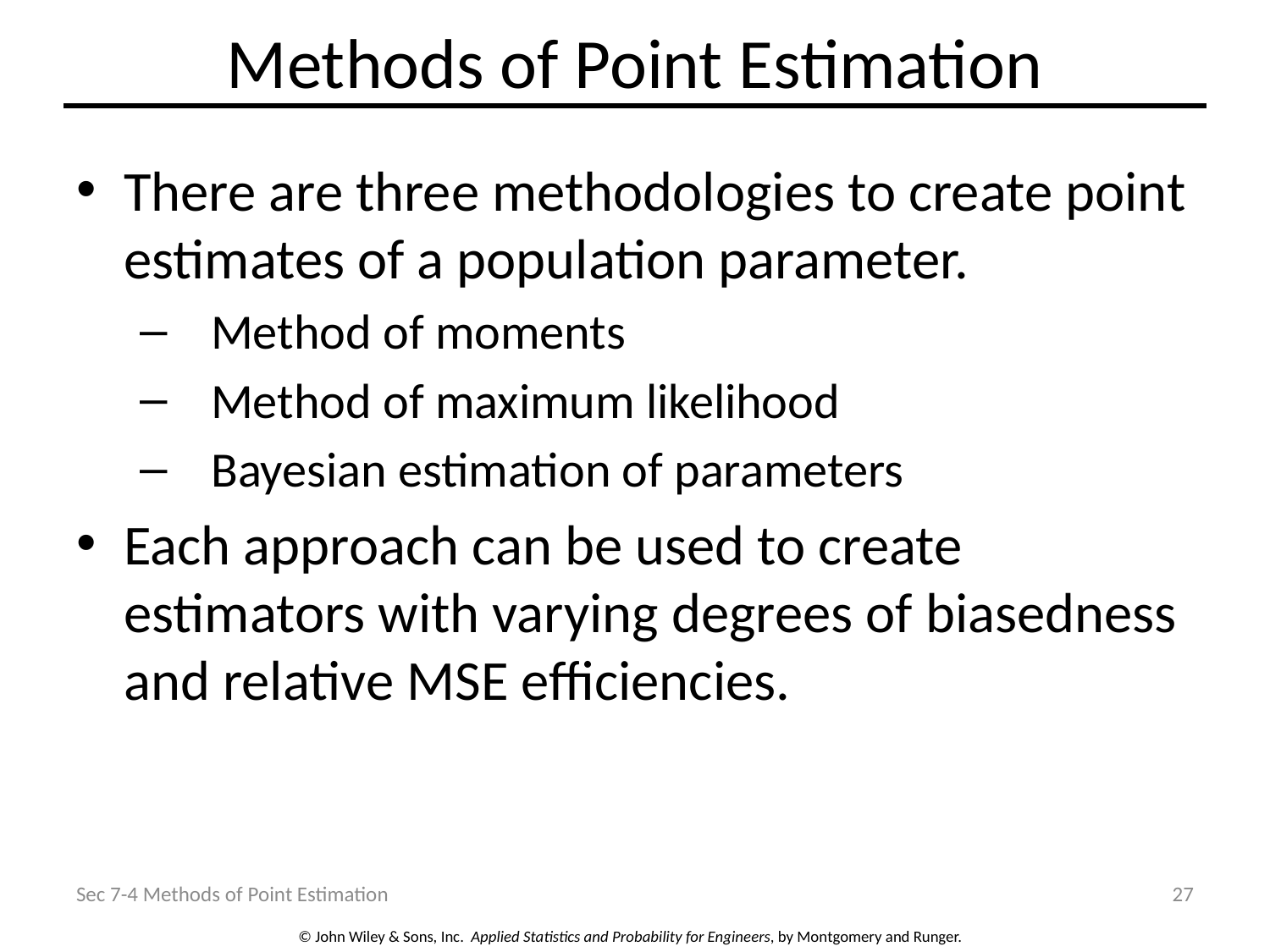

# Methods of Point Estimation
There are three methodologies to create point estimates of a population parameter.
Method of moments
Method of maximum likelihood
Bayesian estimation of parameters
Each approach can be used to create estimators with varying degrees of biasedness and relative MSE efficiencies.

Sec 7-4 Methods of Point Estimation
27